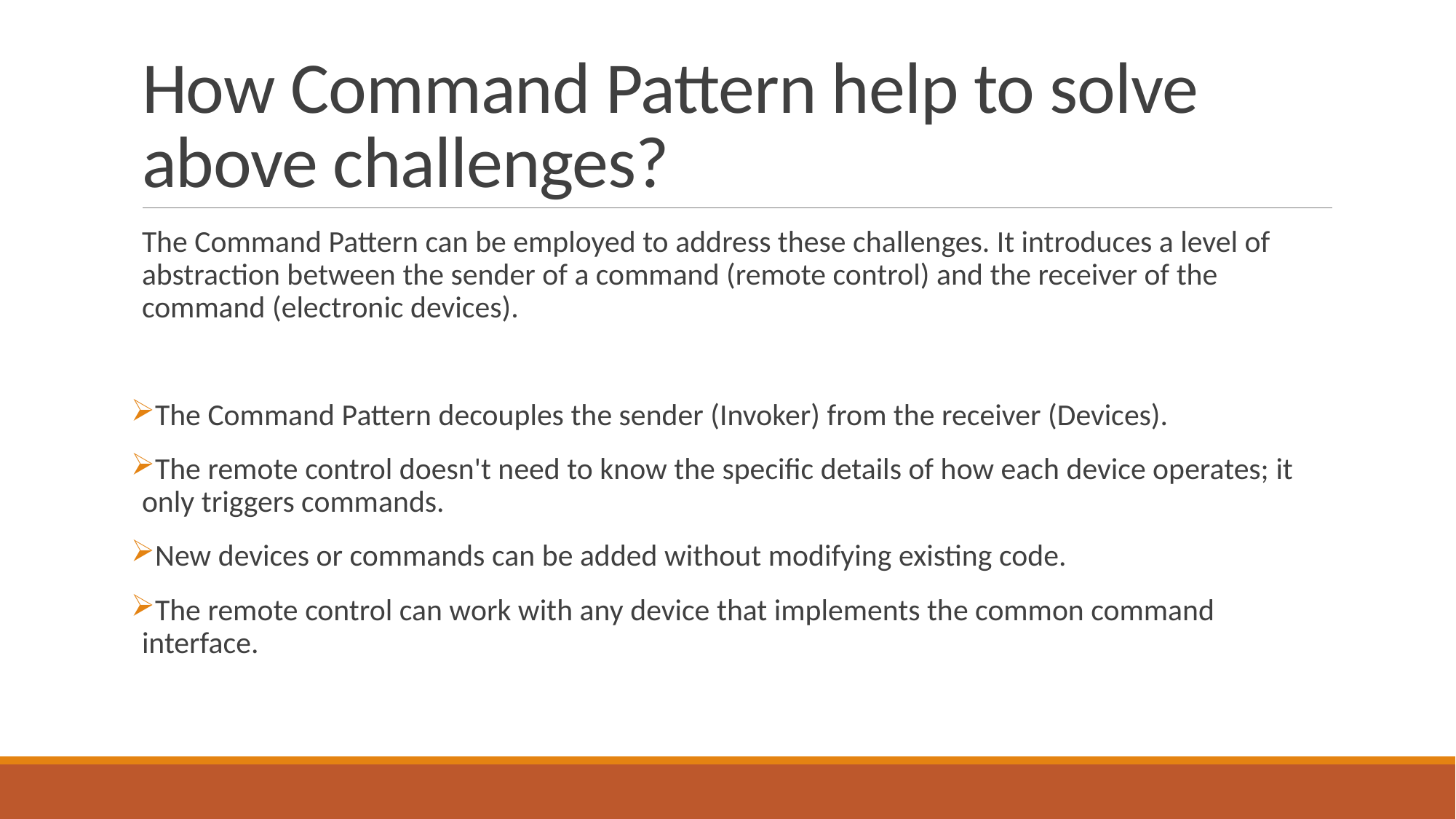

# How Command Pattern help to solve above challenges?
The Command Pattern can be employed to address these challenges. It introduces a level of abstraction between the sender of a command (remote control) and the receiver of the command (electronic devices).

The Command Pattern decouples the sender (Invoker) from the receiver (Devices).
The remote control doesn't need to know the specific details of how each device operates; it only triggers commands.
New devices or commands can be added without modifying existing code.
The remote control can work with any device that implements the common command interface.